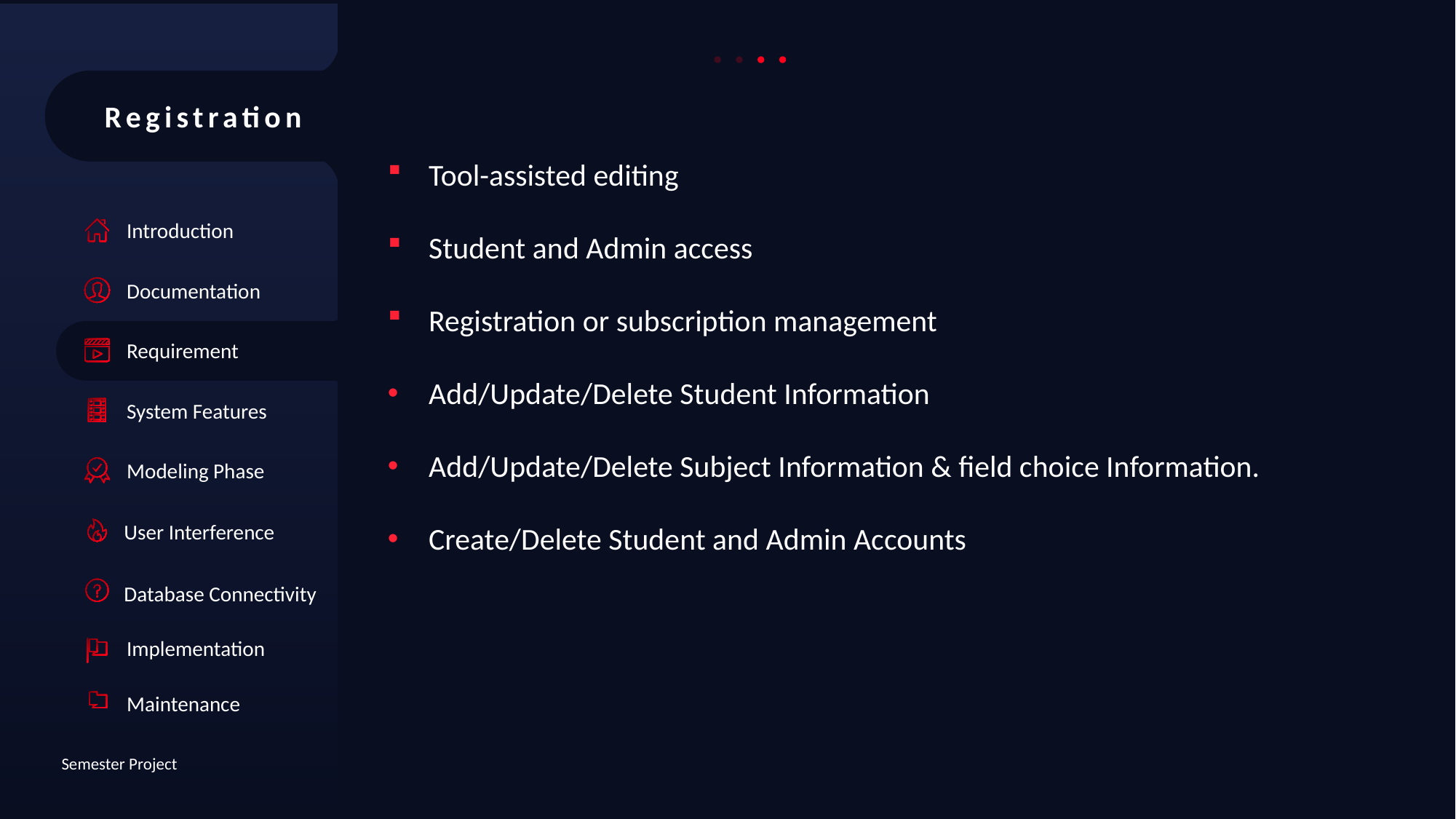

Registration
Tool-assisted editing

Student and Admin access

Registration or subscription management

Add/Update/Delete Student Information

Add/Update/Delete Subject Information & field choice Information.

Create/Delete Student and Admin Accounts

Introduction

Documentation

Requirement

System Features

Modeling Phase

User Interference

Database Connectivity
Implementation

Maintenance

Semester Project